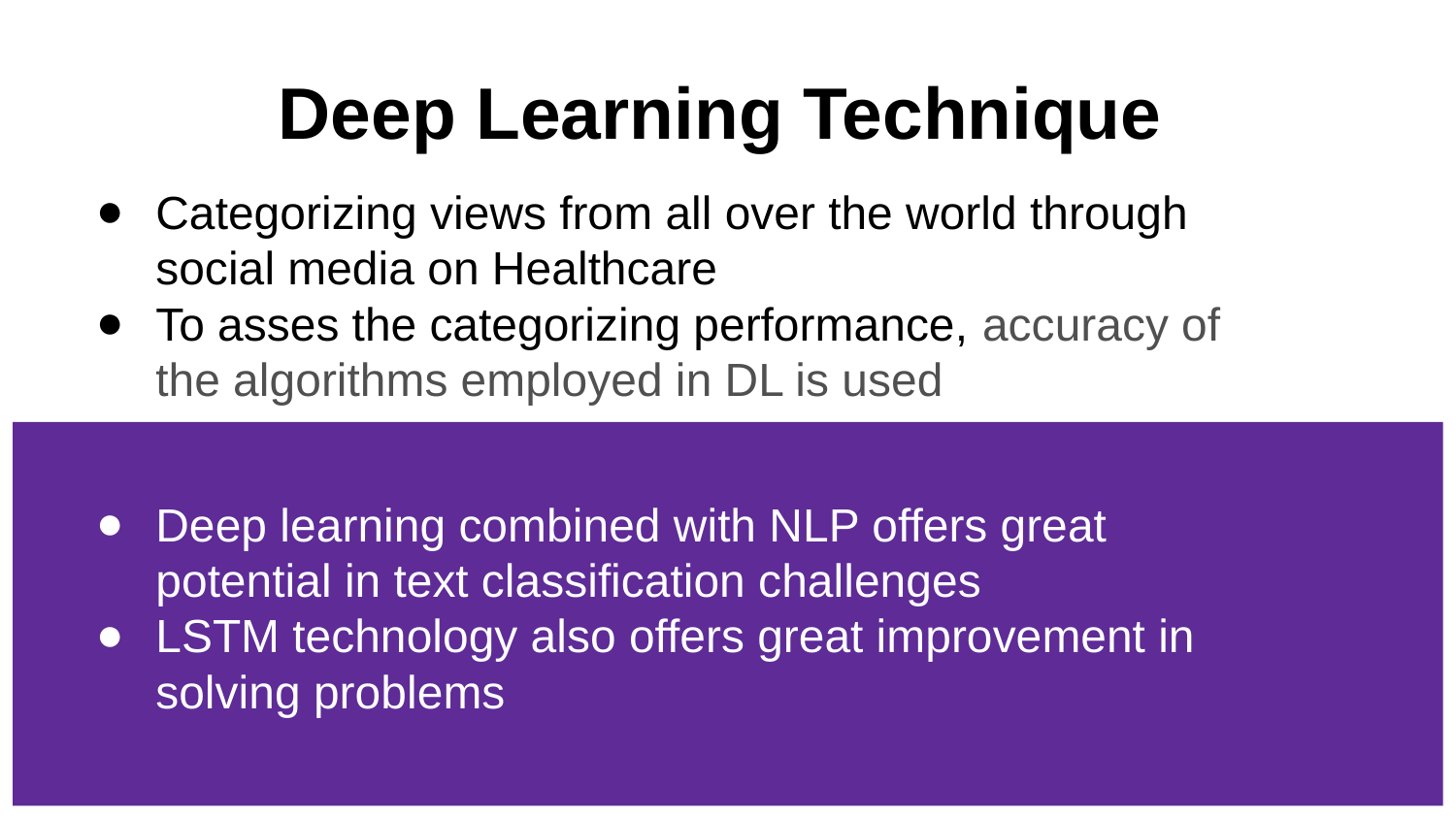

# Deep Learning Technique
Categorizing views from all over the world through social media on Healthcare
To asses the categorizing performance, accuracy of the algorithms employed in DL is used
Deep learning combined with NLP offers great potential in text classification challenges
LSTM technology also offers great improvement in solving problems